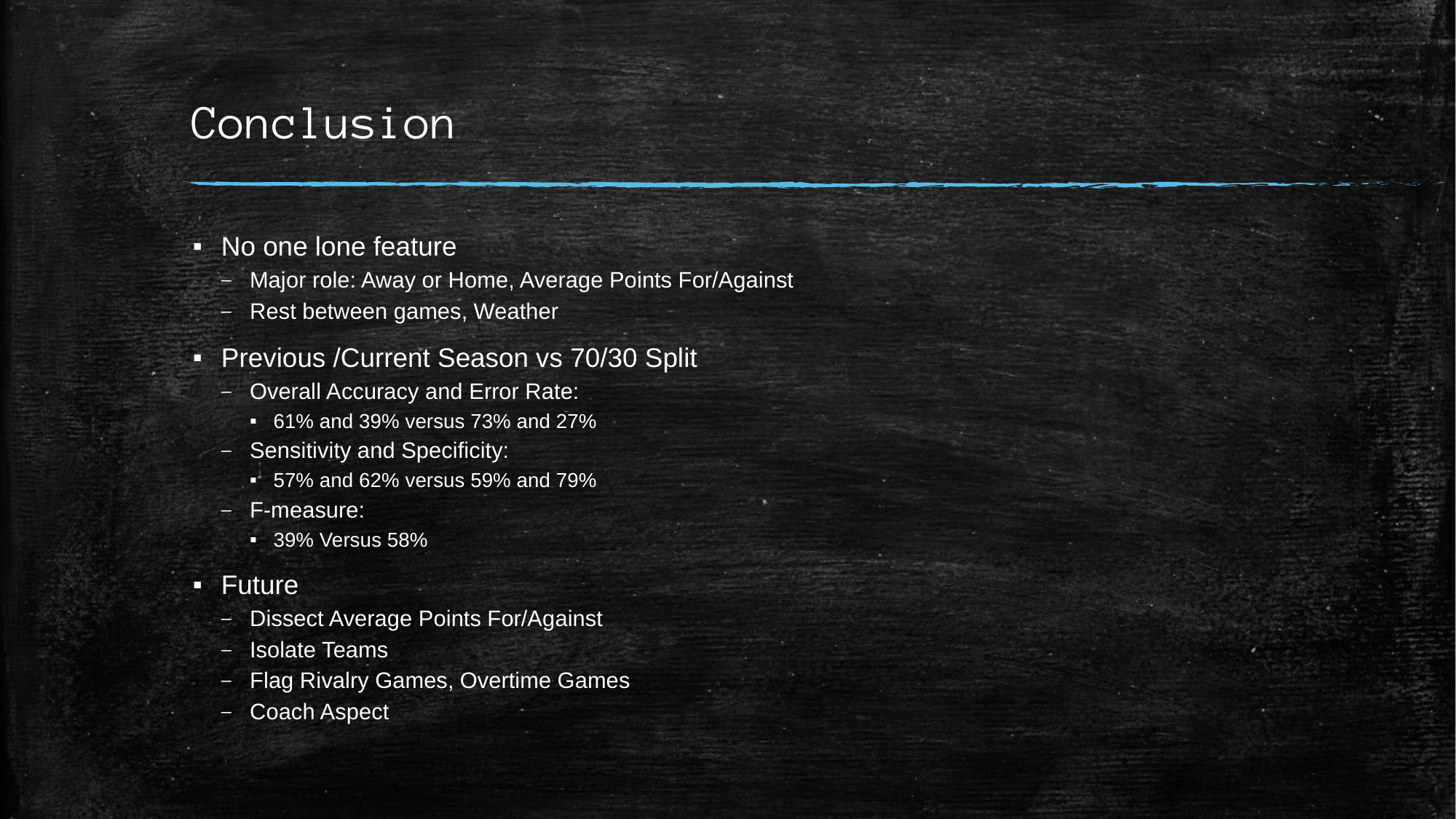

# Conclusion
No one lone feature
Major role: Away or Home, Average Points For/Against
Rest between games, Weather
Previous /Current Season vs 70/30 Split
Overall Accuracy and Error Rate:
61% and 39% versus 73% and 27%
Sensitivity and Specificity:
57% and 62% versus 59% and 79%
F-measure:
39% Versus 58%
Future
Dissect Average Points For/Against
Isolate Teams
Flag Rivalry Games, Overtime Games
Coach Aspect